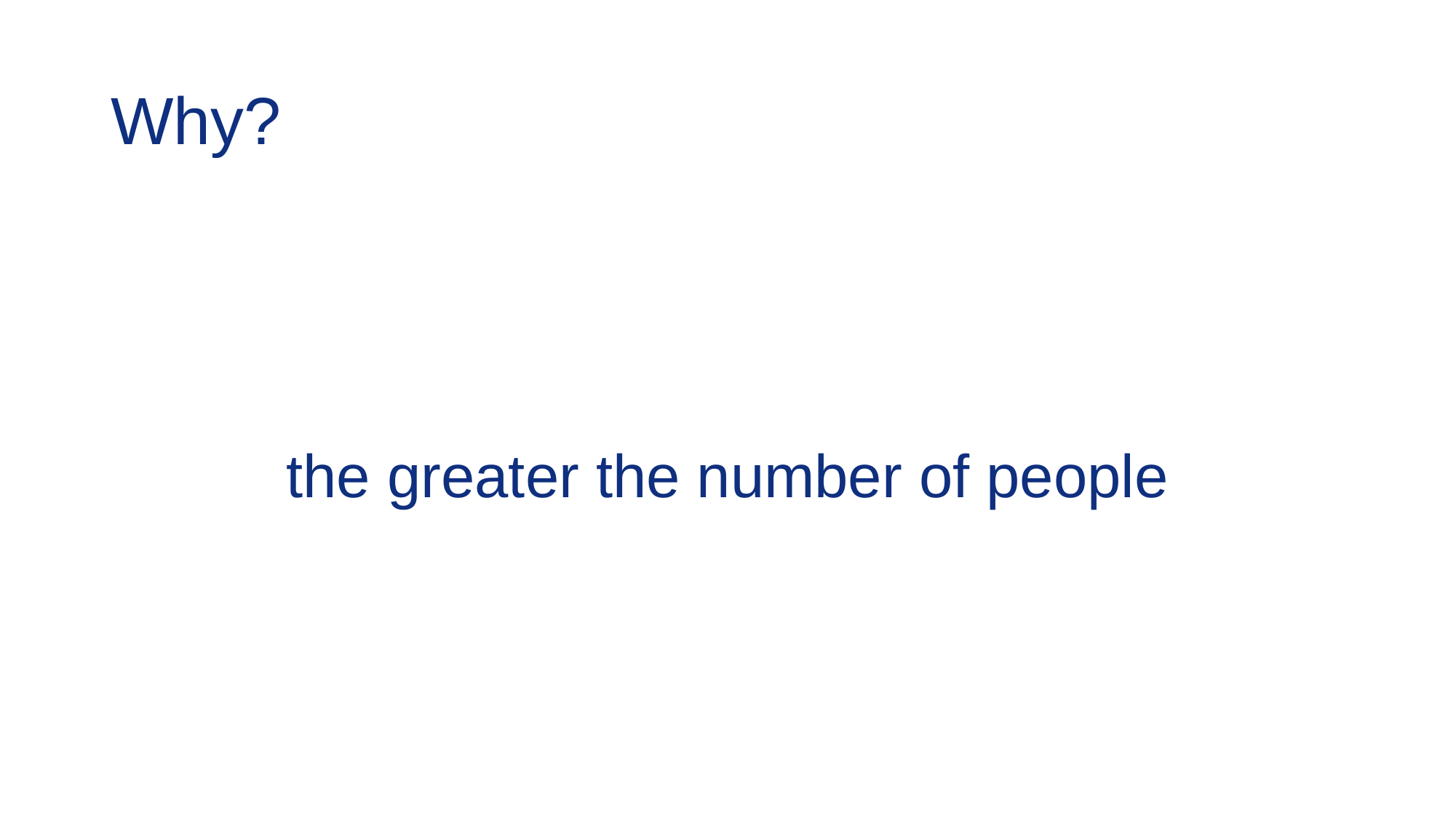

# Why?
the greater the number of people